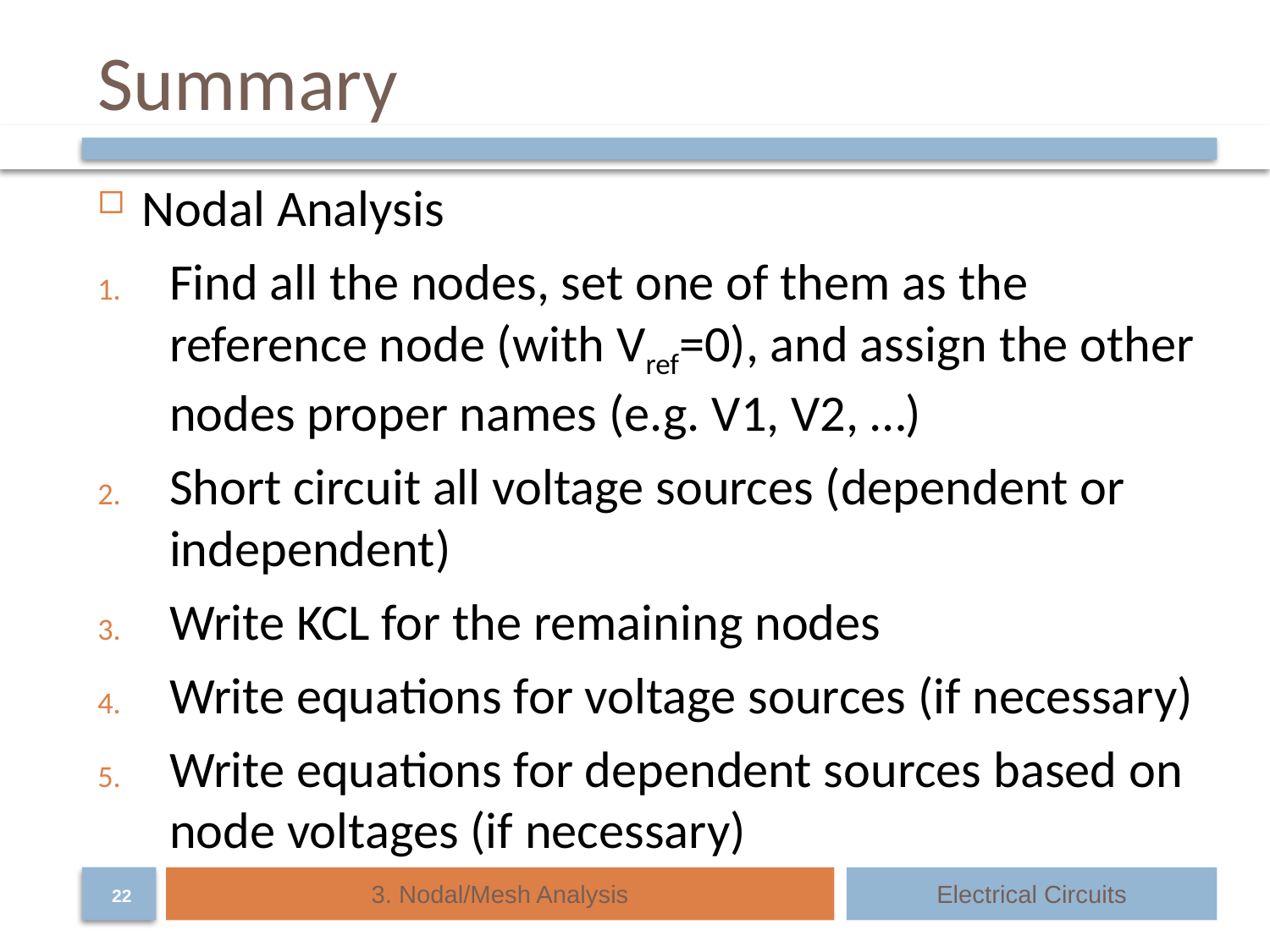

# Summary
Nodal Analysis
Find all the nodes, set one of them as the reference node (with Vref=0), and assign the other nodes proper names (e.g. V1, V2, …)
Short circuit all voltage sources (dependent or independent)
Write KCL for the remaining nodes
Write equations for voltage sources (if necessary)
Write equations for dependent sources based on node voltages (if necessary)

3. Nodal/Mesh Analysis
Electrical Circuits
22